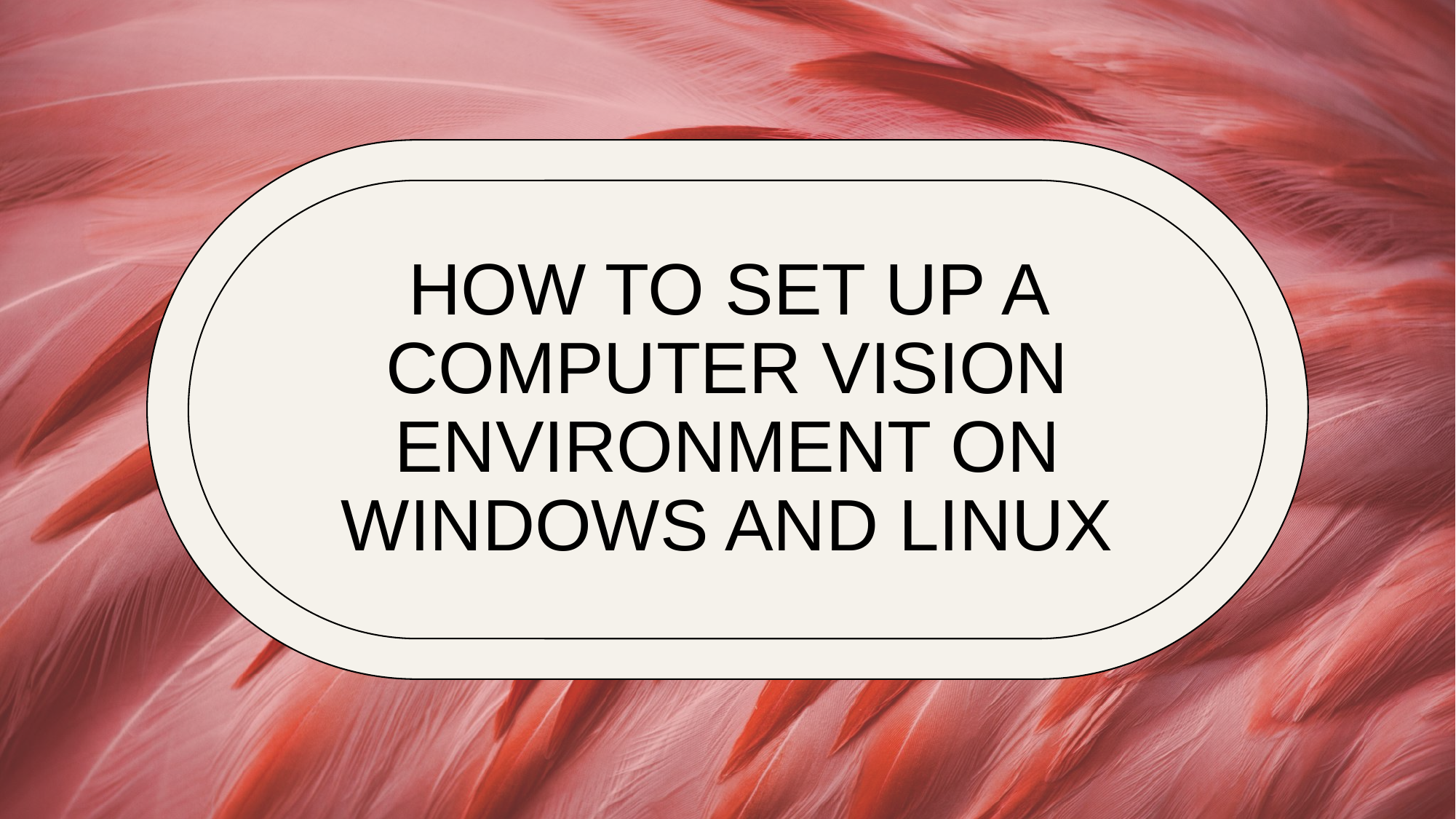

# How to Set Up a Computer Vision Environment on Windows and Linux